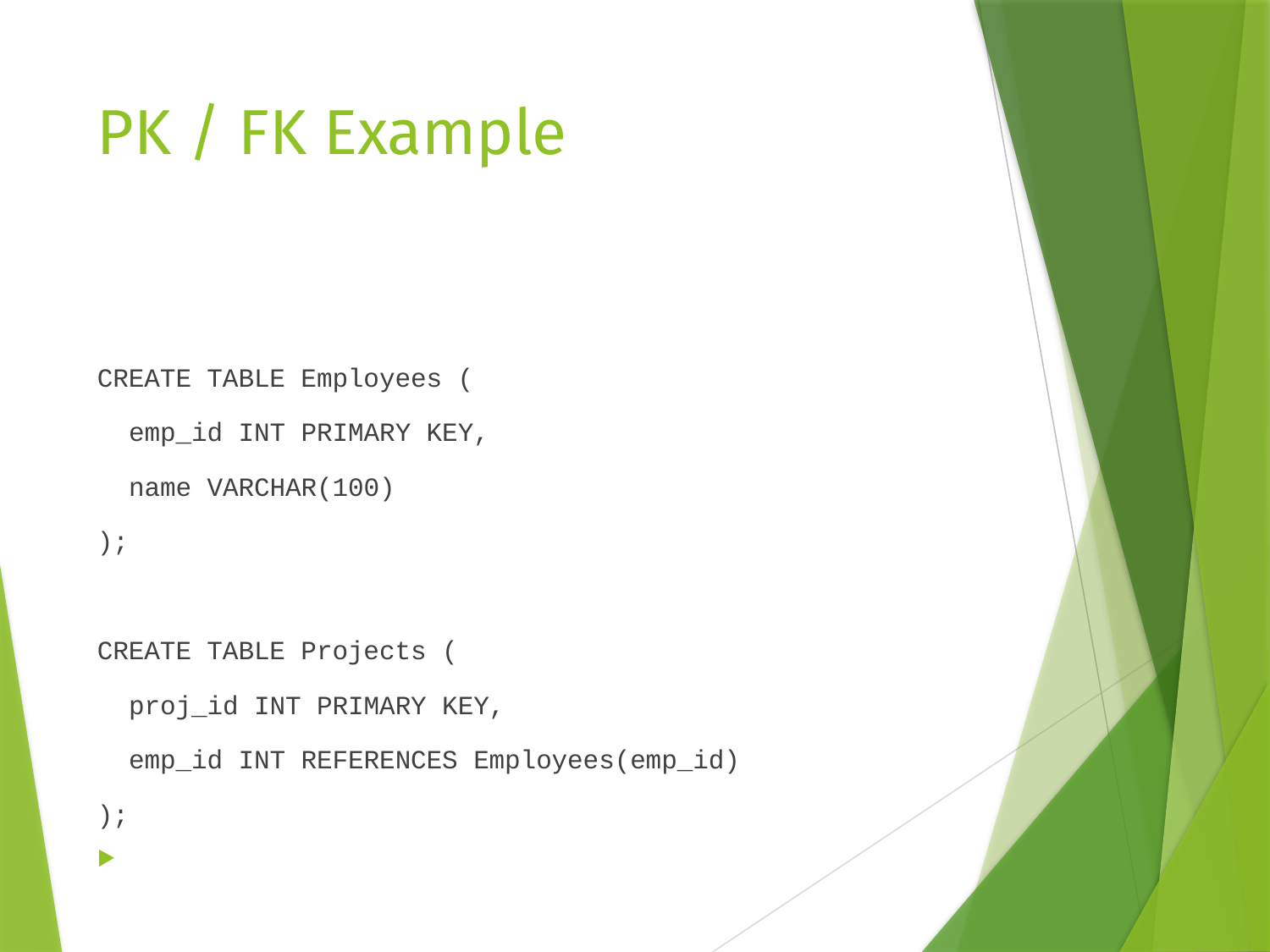

# PK / FK Example

CREATE TABLE Employees (
  emp_id INT PRIMARY KEY,
  name VARCHAR(100)
);

CREATE TABLE Projects (
  proj_id INT PRIMARY KEY,
  emp_id INT REFERENCES Employees(emp_id)
);